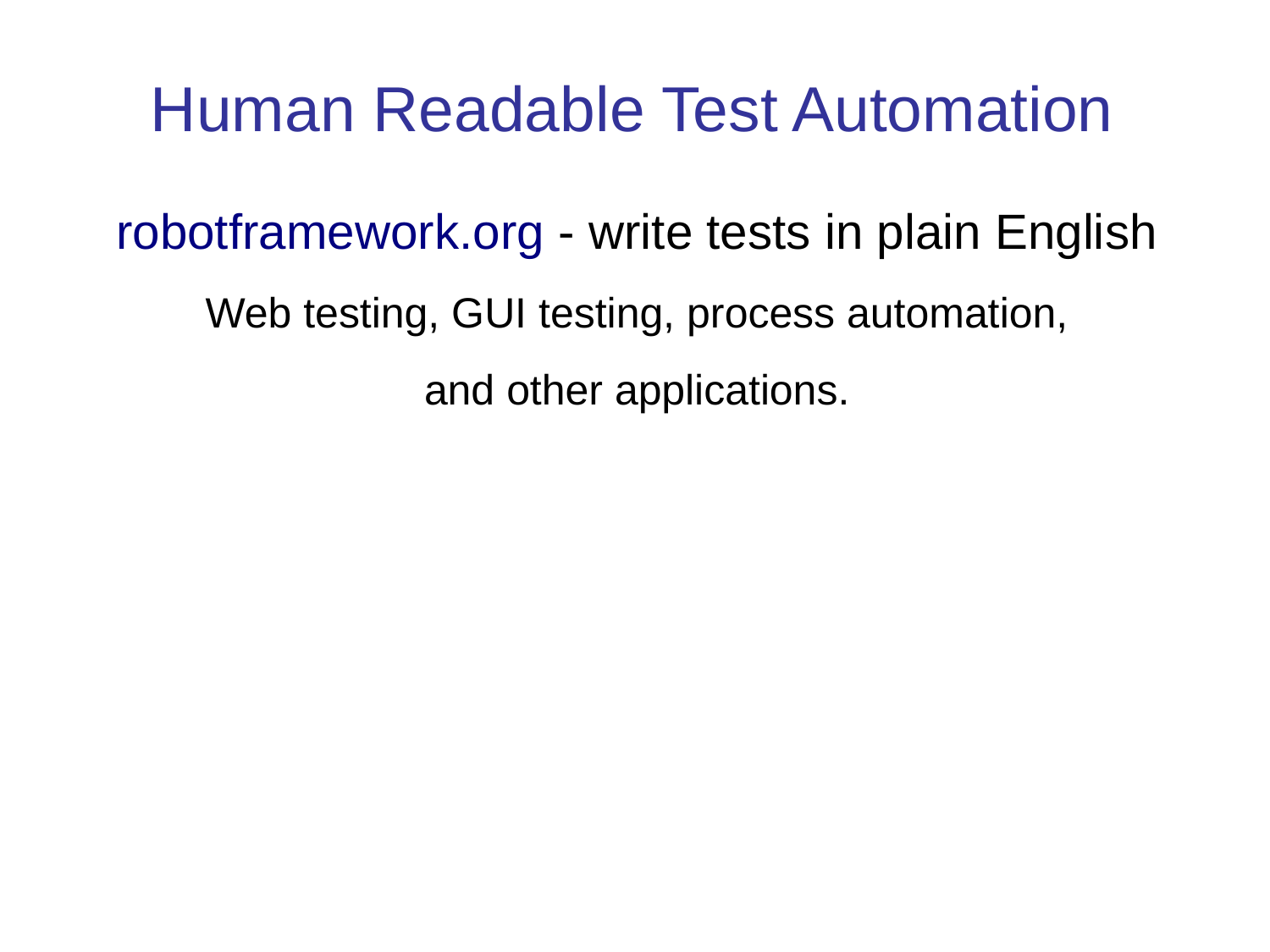

Human Readable Test Automation
robotframework.org - write tests in plain English
Web testing, GUI testing, process automation,
and other applications.